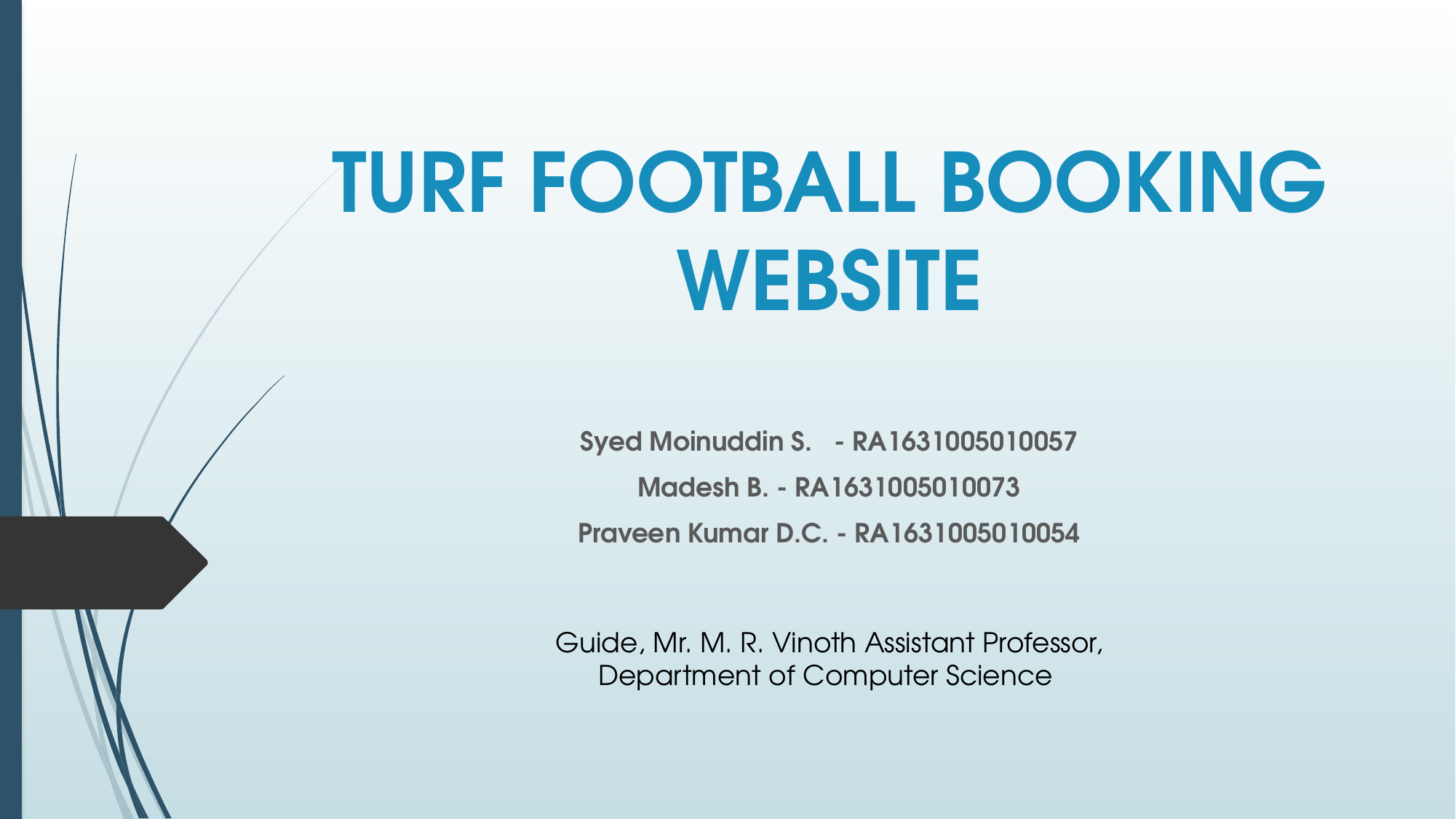

# TURF FOOTBALL BOOKING WEBSITE
Syed Moinuddin S.   - RA1631005010057
Madesh B. - RA1631005010073
Praveen Kumar D.C. - RA1631005010054

Guide, Mr. M. R. Vinoth Assistant Professor,
Department of Computer Science